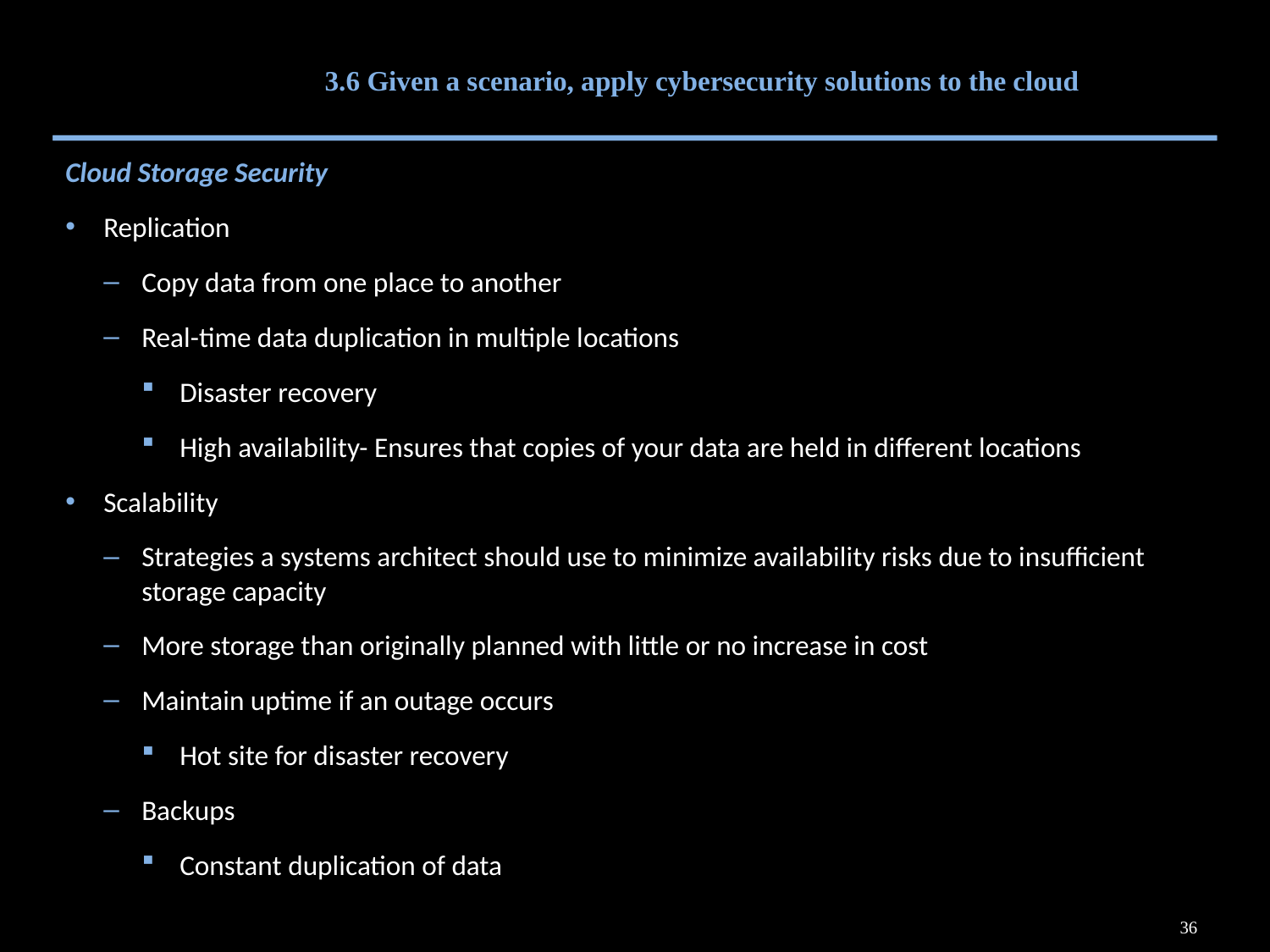

# 3.6 Given a scenario, apply cybersecurity solutions to the cloud
Cloud Storage Security
Replication
Copy data from one place to another
Real-time data duplication in multiple locations
Disaster recovery
High availability- Ensures that copies of your data are held in different locations
Scalability
Strategies a systems architect should use to minimize availability risks due to insufficient storage capacity
More storage than originally planned with little or no increase in cost
Maintain uptime if an outage occurs
Hot site for disaster recovery
Backups
Constant duplication of data
36